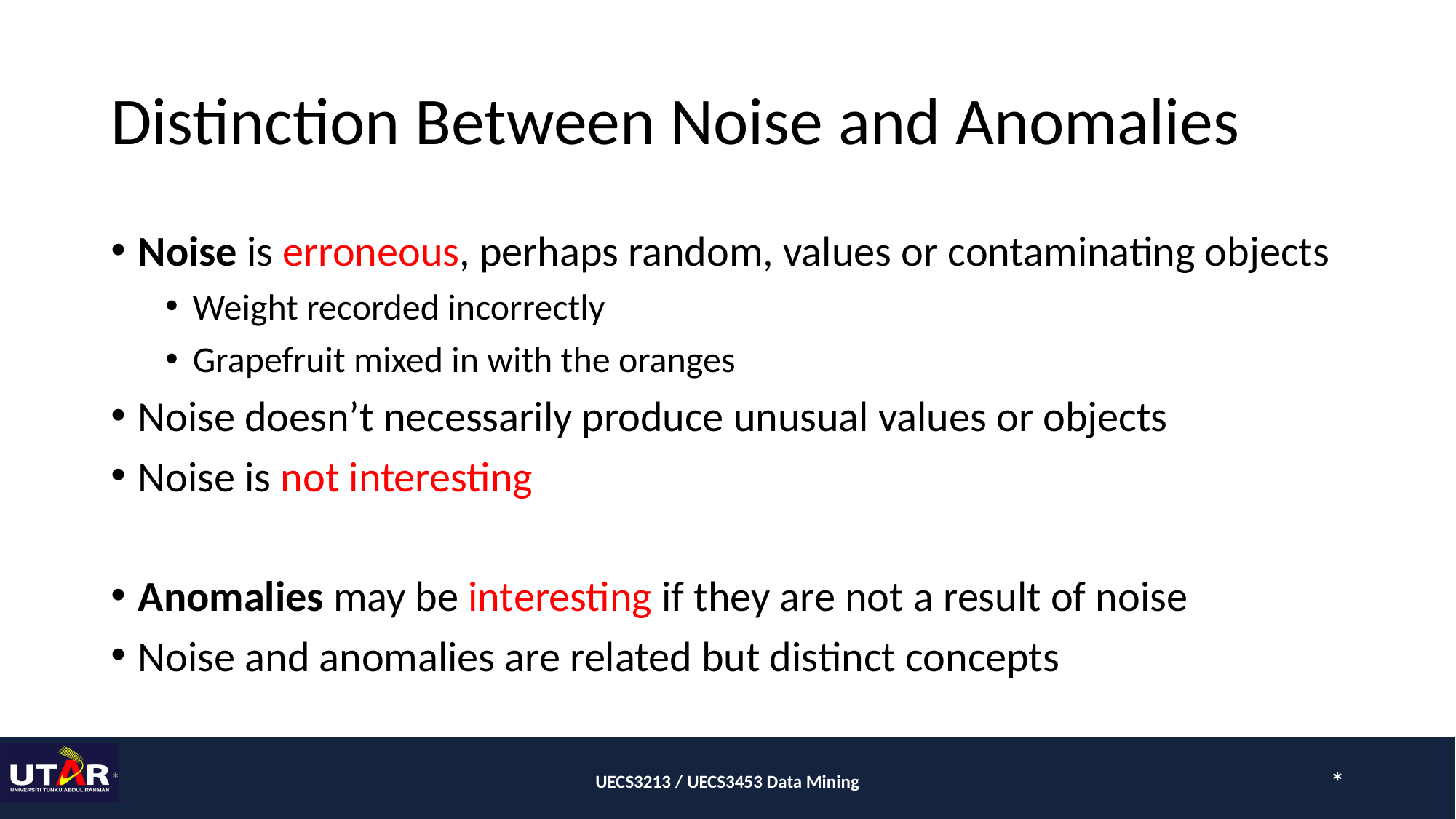

# Distinction Between Noise and Anomalies
Noise is erroneous, perhaps random, values or contaminating objects
Weight recorded incorrectly
Grapefruit mixed in with the oranges
Noise doesn’t necessarily produce unusual values or objects
Noise is not interesting

Anomalies may be interesting if they are not a result of noise
Noise and anomalies are related but distinct concepts
*
UECS3213 / UECS3453 Data Mining
*